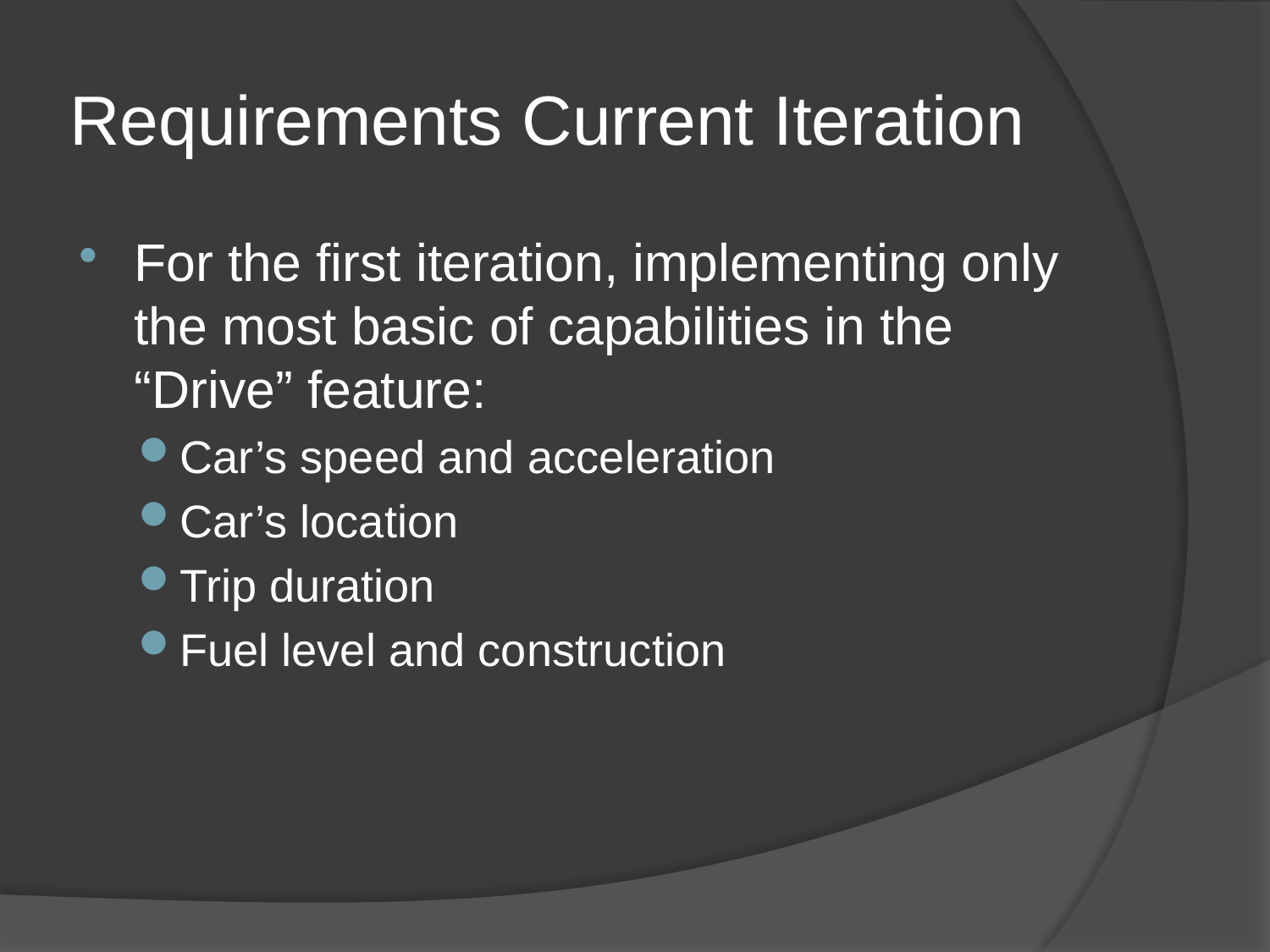

# Requirements Current Iteration
For the first iteration, implementing only the most basic of capabilities in the “Drive” feature:
Car’s speed and acceleration
Car’s location
Trip duration
Fuel level and construction